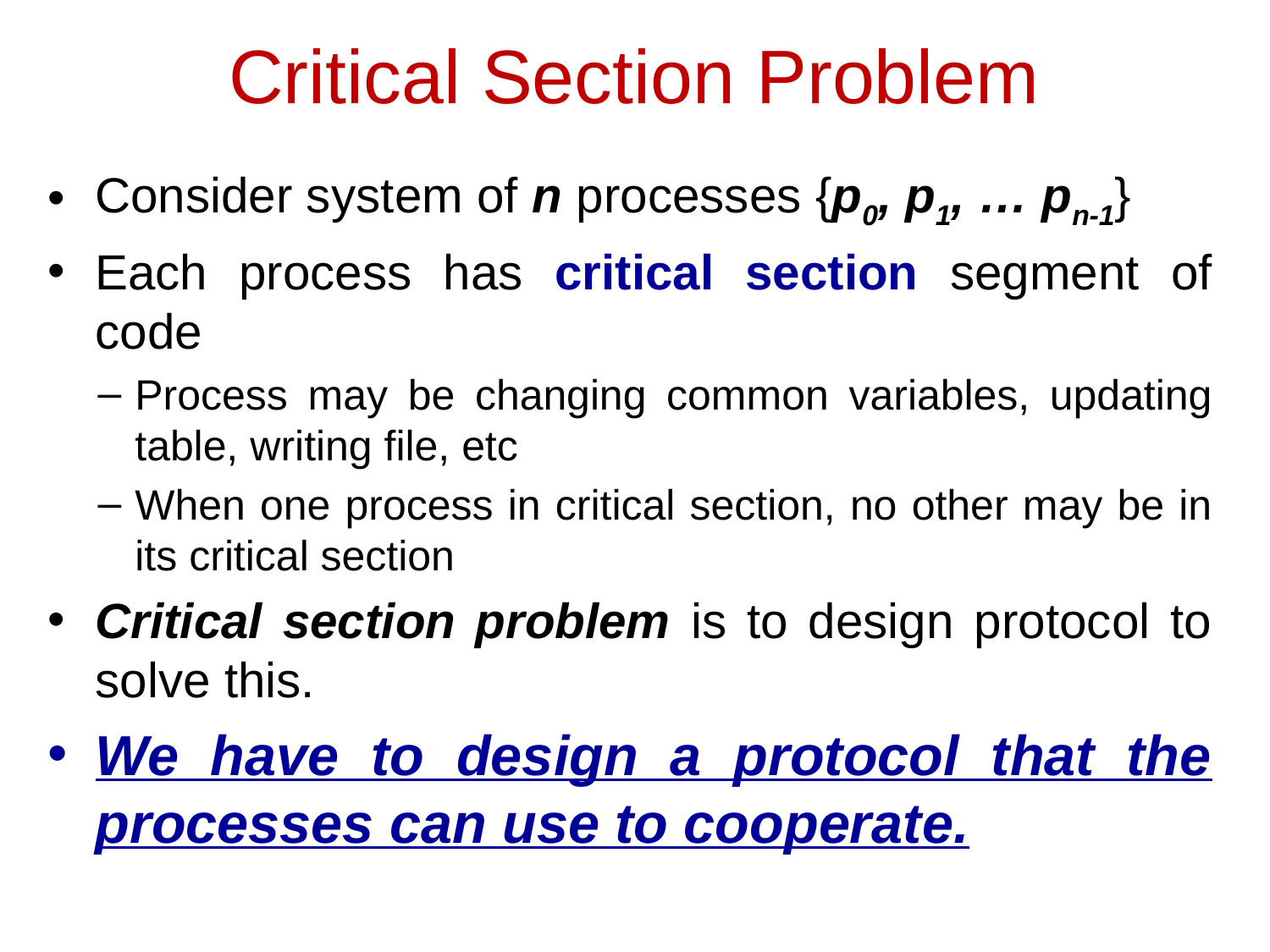

# Critical Section Problem
Consider system of n processes {p0, p1, … pn-1}
Each process has critical section segment of code
Process may be changing common variables, updating table, writing file, etc
When one process in critical section, no other may be in its critical section
Critical section problem is to design protocol to solve this.
We have to design a protocol that the processes can use to cooperate.